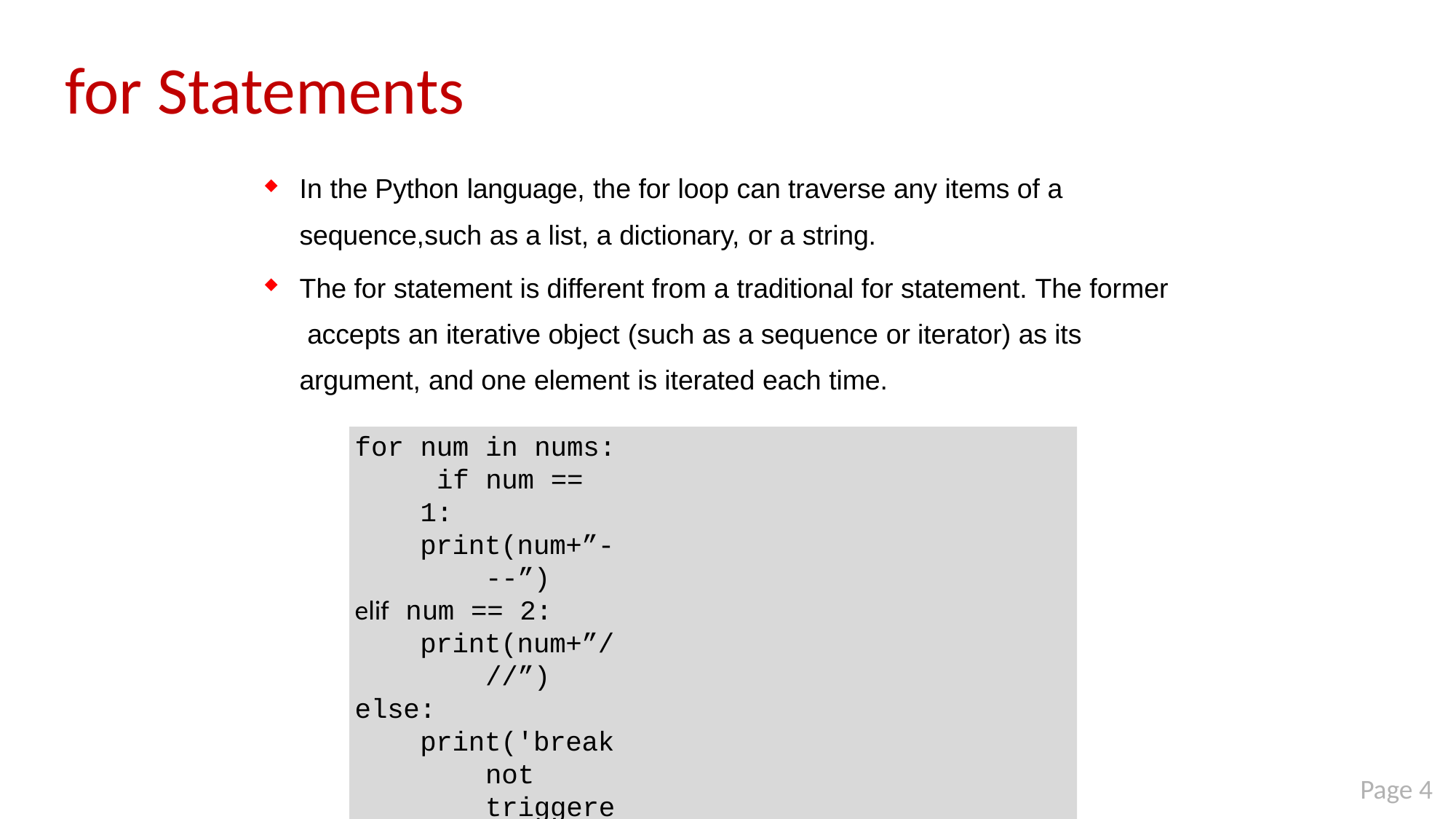

# for Statements
In the Python language, the for loop can traverse any items of a sequence,such as a list, a dictionary, or a string.
The for statement is different from a traditional for statement. The former  accepts an iterative object (such as a sequence or iterator) as its  argument, and one element is iterated each time.
for num in nums:  if num == 1:
print(num+”---”)
elif num == 2:
print(num+”///”)
else:
print('break not triggered')
Page 4